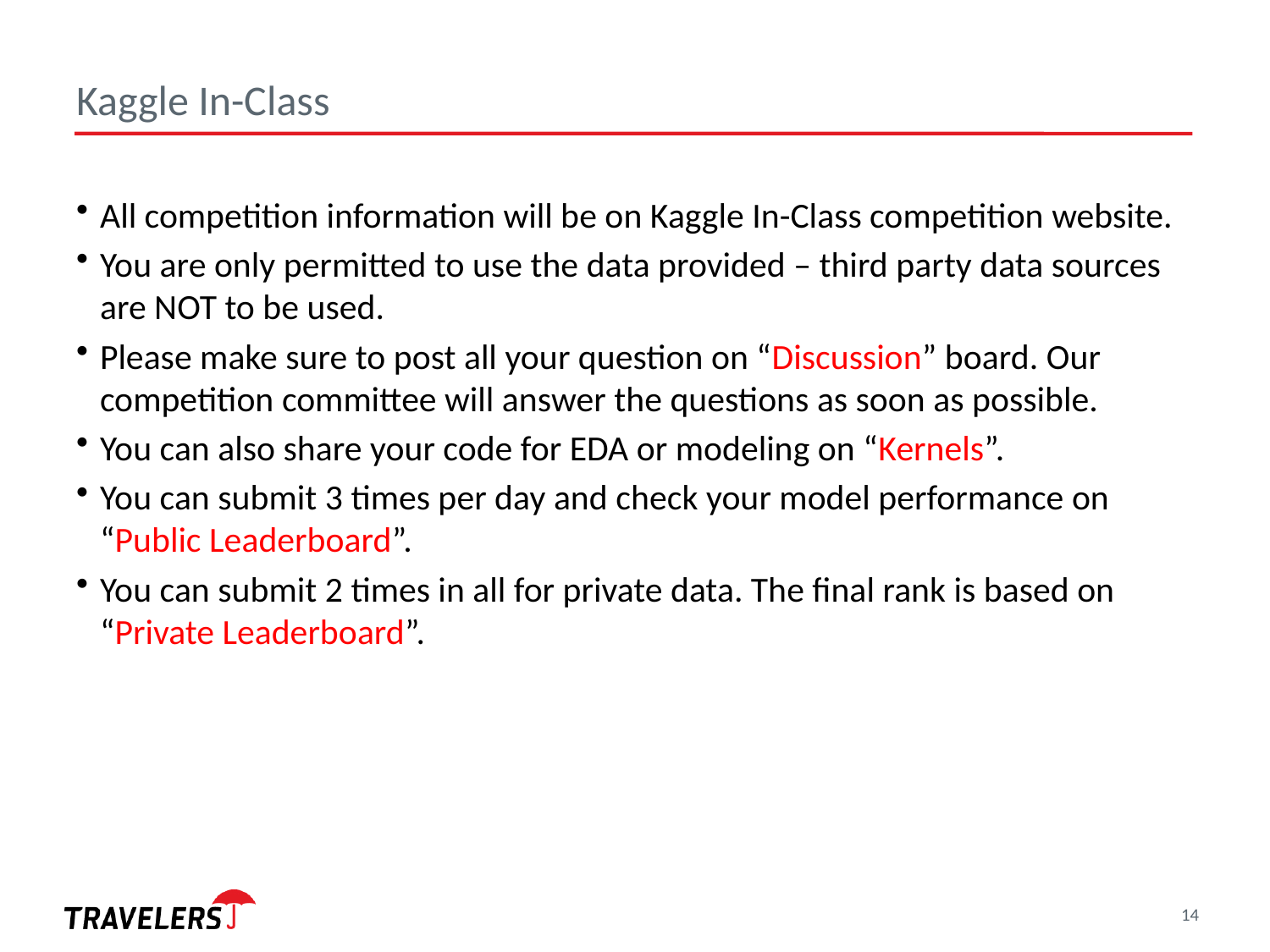

# Kaggle In-Class

All competition information will be on Kaggle In-Class competition website.
You are only permitted to use the data provided – third party data sources are NOT to be used.
Please make sure to post all your question on “Discussion” board. Our competition committee will answer the questions as soon as possible.
You can also share your code for EDA or modeling on “Kernels”.
You can submit 3 times per day and check your model performance on “Public Leaderboard”.
You can submit 2 times in all for private data. The final rank is based on “Private Leaderboard”.

14